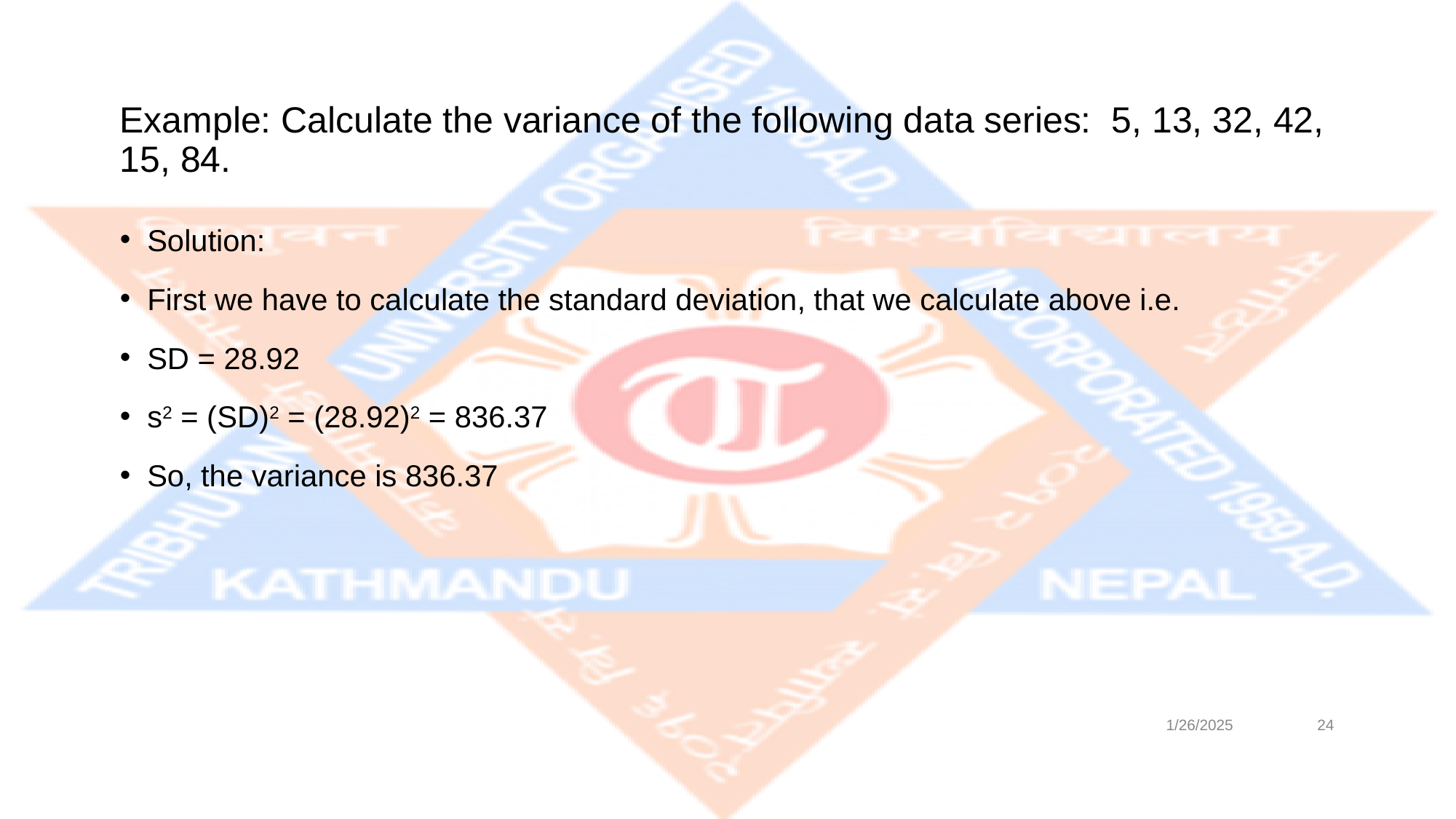

# Example: Calculate the variance of the following data series:  5, 13, 32, 42, 15, 84.
Solution:
First we have to calculate the standard deviation, that we calculate above i.e.
SD = 28.92
s2 = (SD)2 = (28.92)2 = 836.37
So, the variance is 836.37
1/26/2025
24